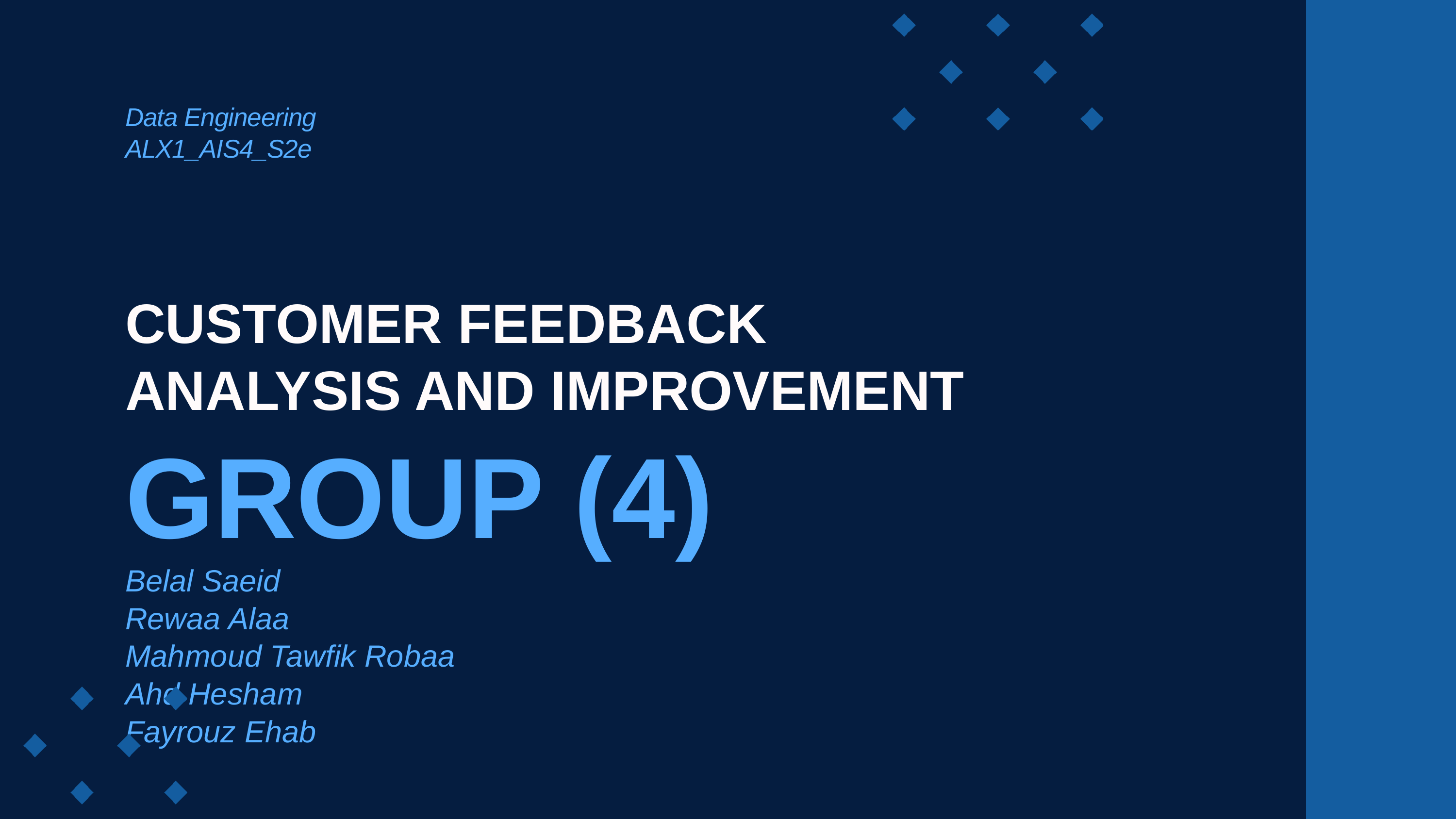

Data Engineering ALX1_AIS4_S2e
CUSTOMER FEEDBACK ANALYSIS AND IMPROVEMENT

GROUP (4)
Belal Saeid
Rewaa Alaa
Mahmoud Tawfik Robaa
Ahd Hesham
Fayrouz Ehab